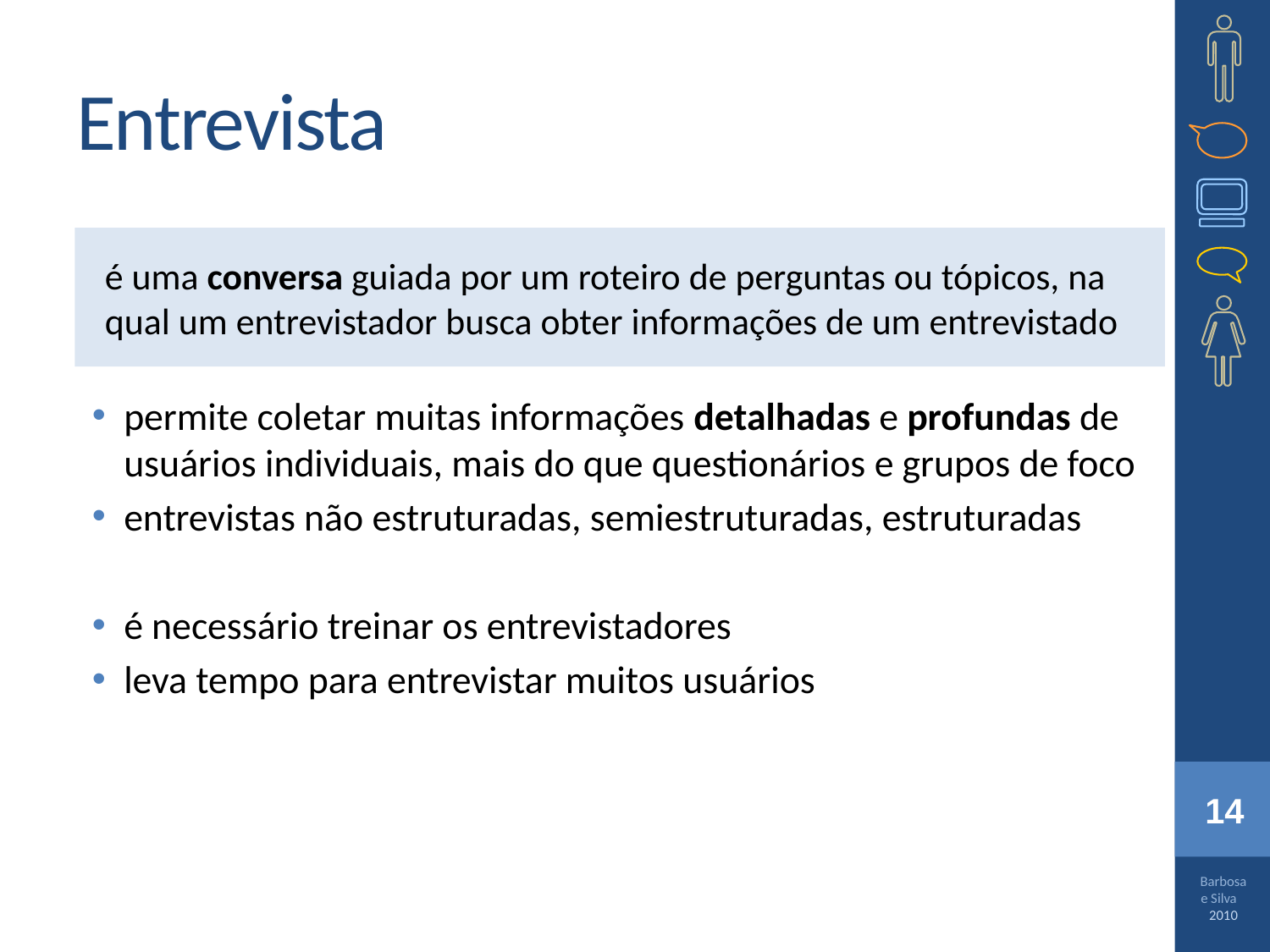

# Entrevista

permite coletar muitas informações detalhadas e profundas de usuários individuais, mais do que questionários e grupos de foco
entrevistas não estruturadas, semiestruturadas, estruturadas

é necessário treinar os entrevistadores
leva tempo para entrevistar muitos usuários
é uma conversa guiada por um roteiro de perguntas ou tópicos, na qual um entrevistador busca obter informações de um entrevistado